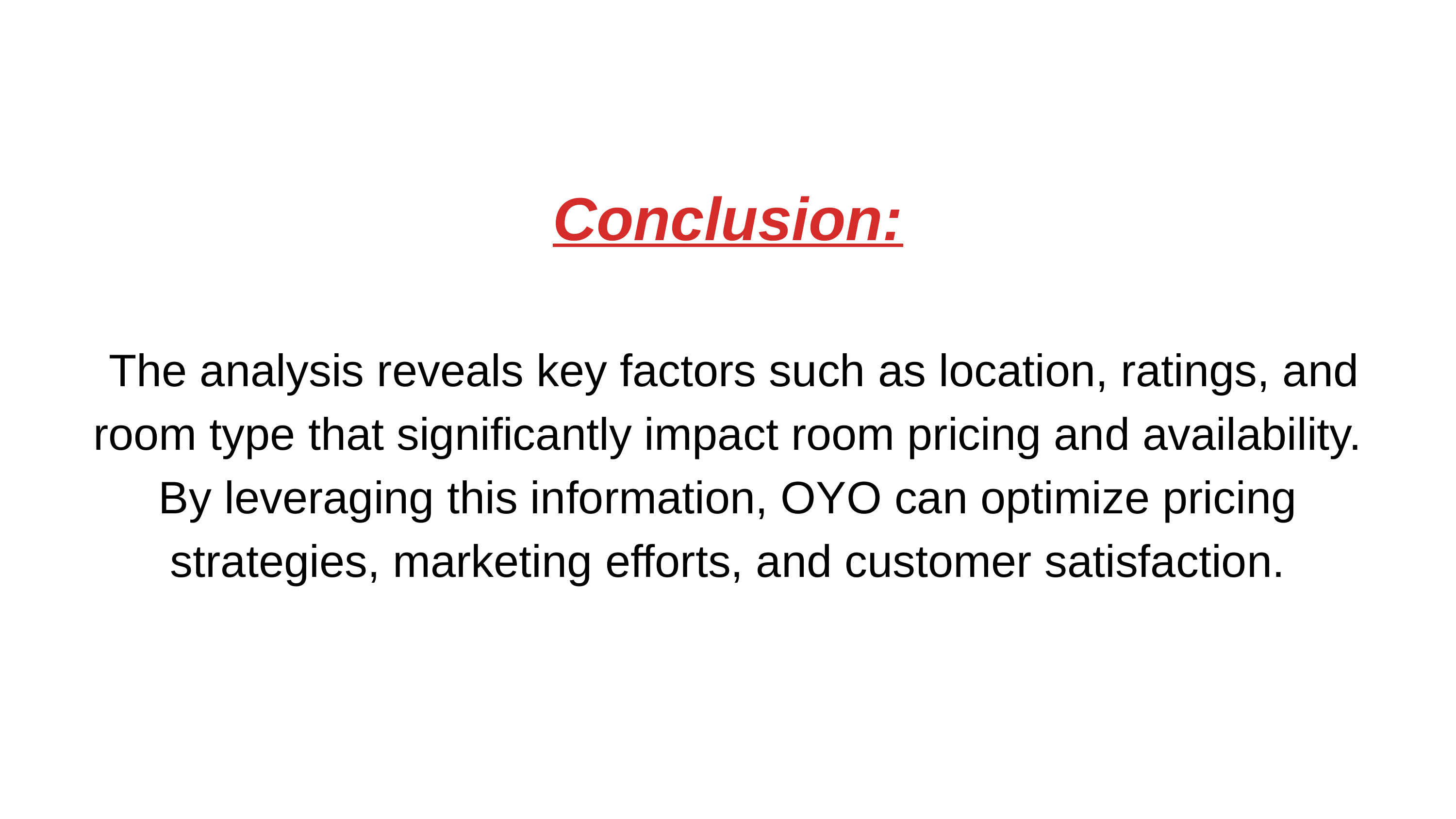

Conclusion:

 The analysis reveals key factors such as location, ratings, and room type that significantly impact room pricing and availability. By leveraging this information, OYO can optimize pricing strategies, marketing efforts, and customer satisfaction.